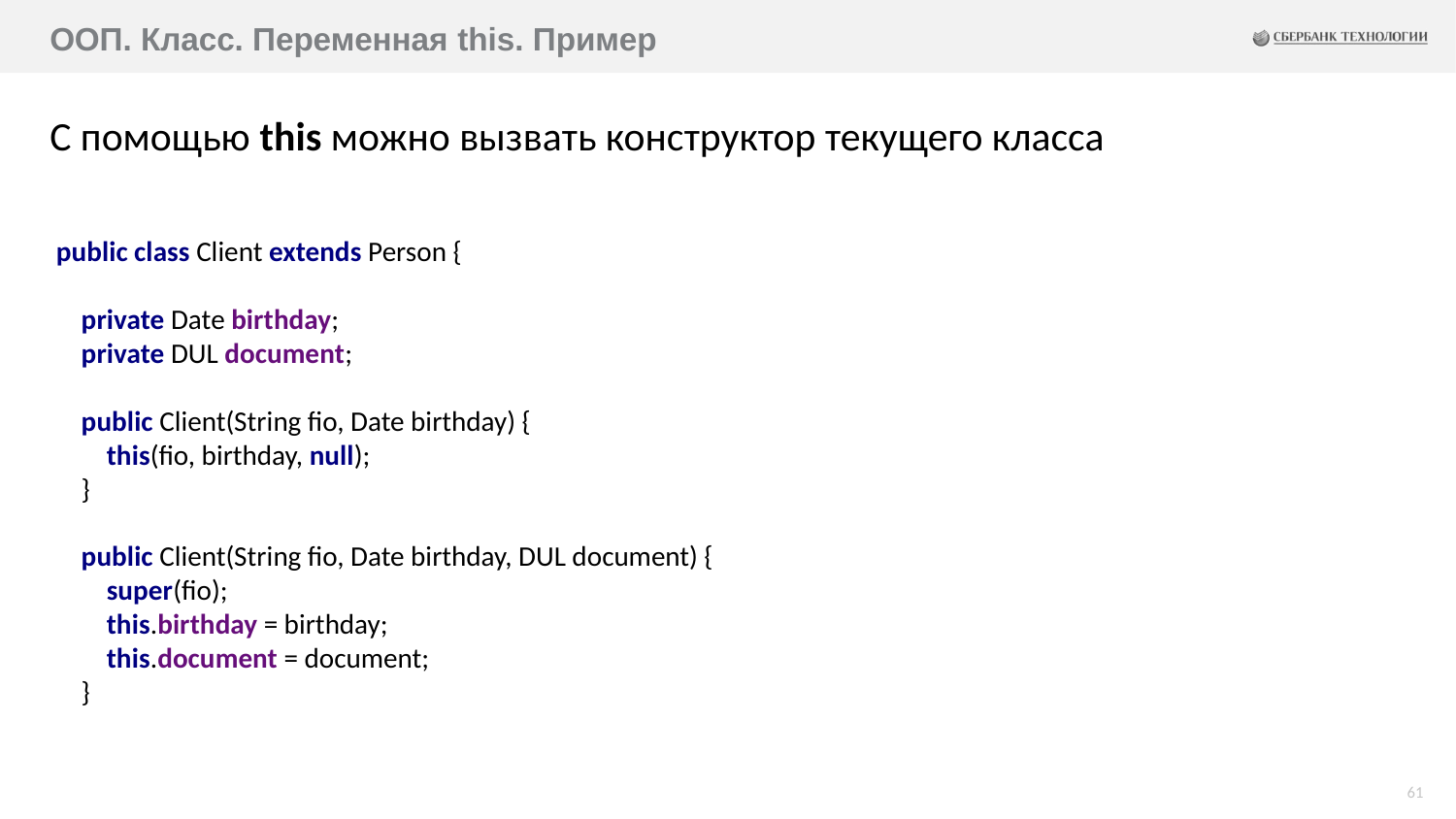

# ООП. Класс. Переменная this. Пример
С помощью this можно вызвать конструктор текущего класса

public class Client extends Person {
    private Date birthday;
    private DUL document;
    public Client(String fio, Date birthday) {
        this(fio, birthday, null);
    }
    public Client(String fio, Date birthday, DUL document) {
        super(fio);
        this.birthday = birthday;
        this.document = document;
    }
61